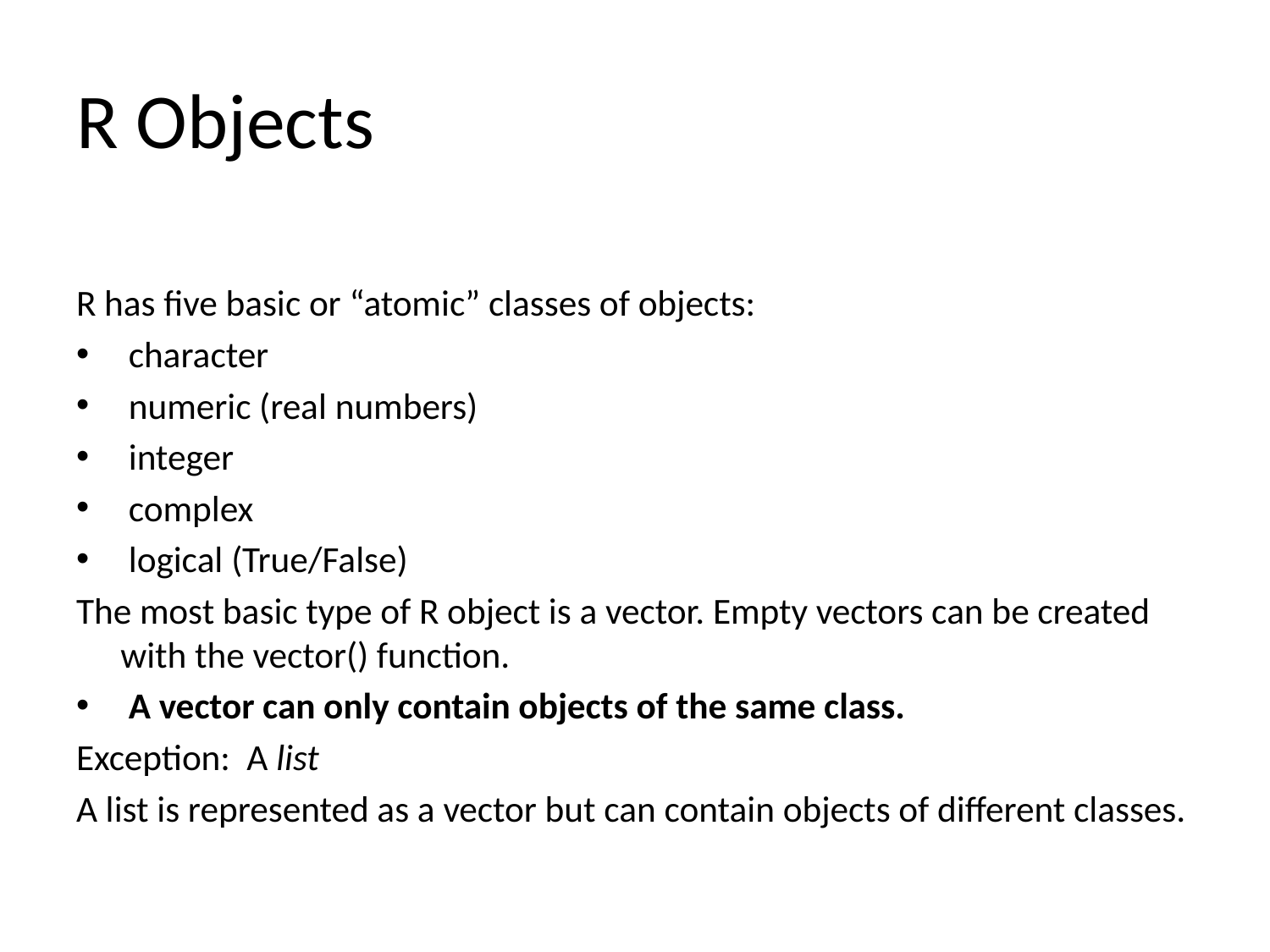

# R Objects

R has five basic or “atomic” classes of objects:
 character
 numeric (real numbers)
 integer
 complex
 logical (True/False)
The most basic type of R object is a vector. Empty vectors can be created with the vector() function.
 A vector can only contain objects of the same class.
Exception:  A list
A list is represented as a vector but can contain objects of different classes.